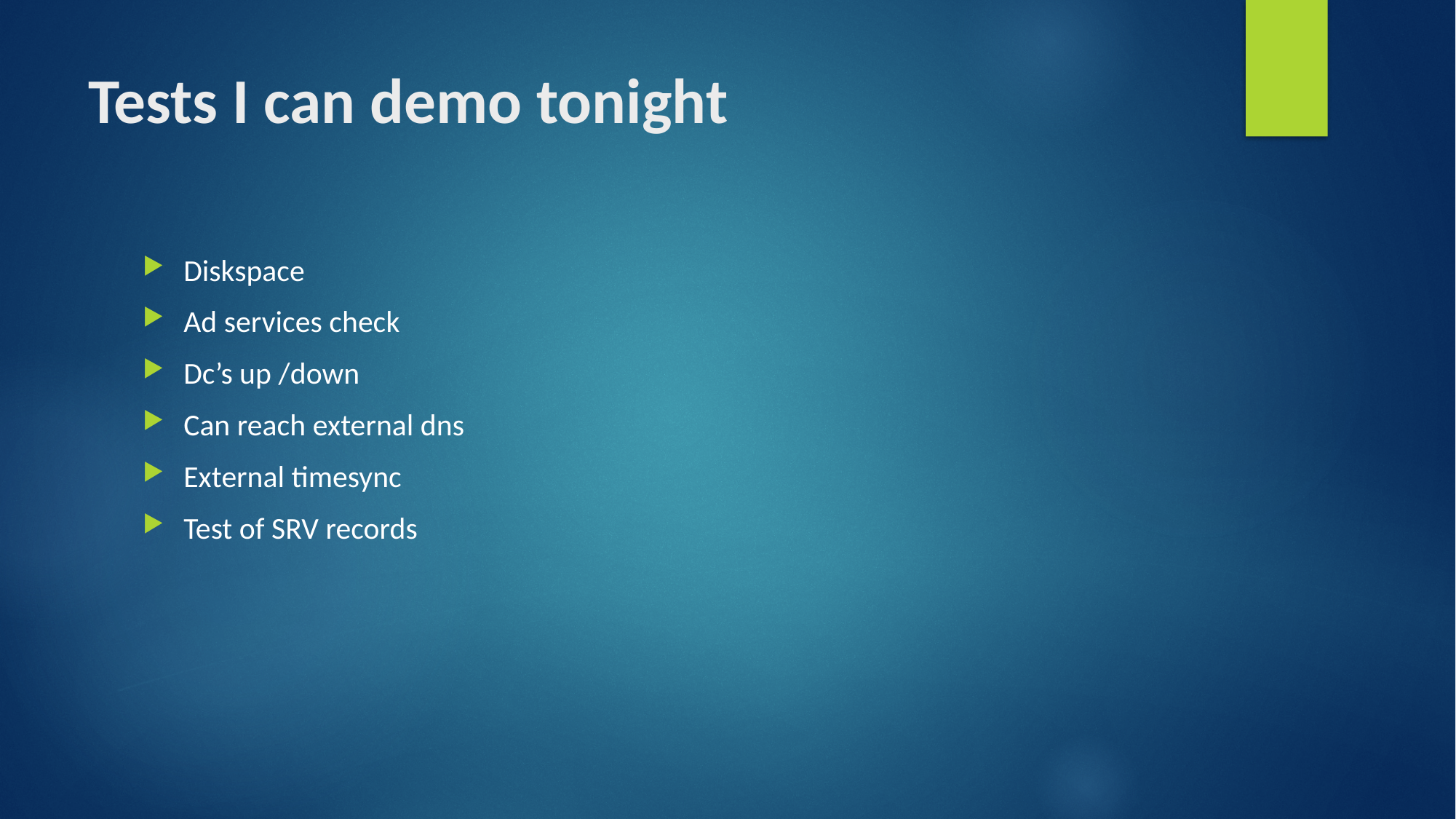

# Tests I can demo tonight
Diskspace
Ad services check
Dc’s up /down
Can reach external dns
External timesync
Test of SRV records